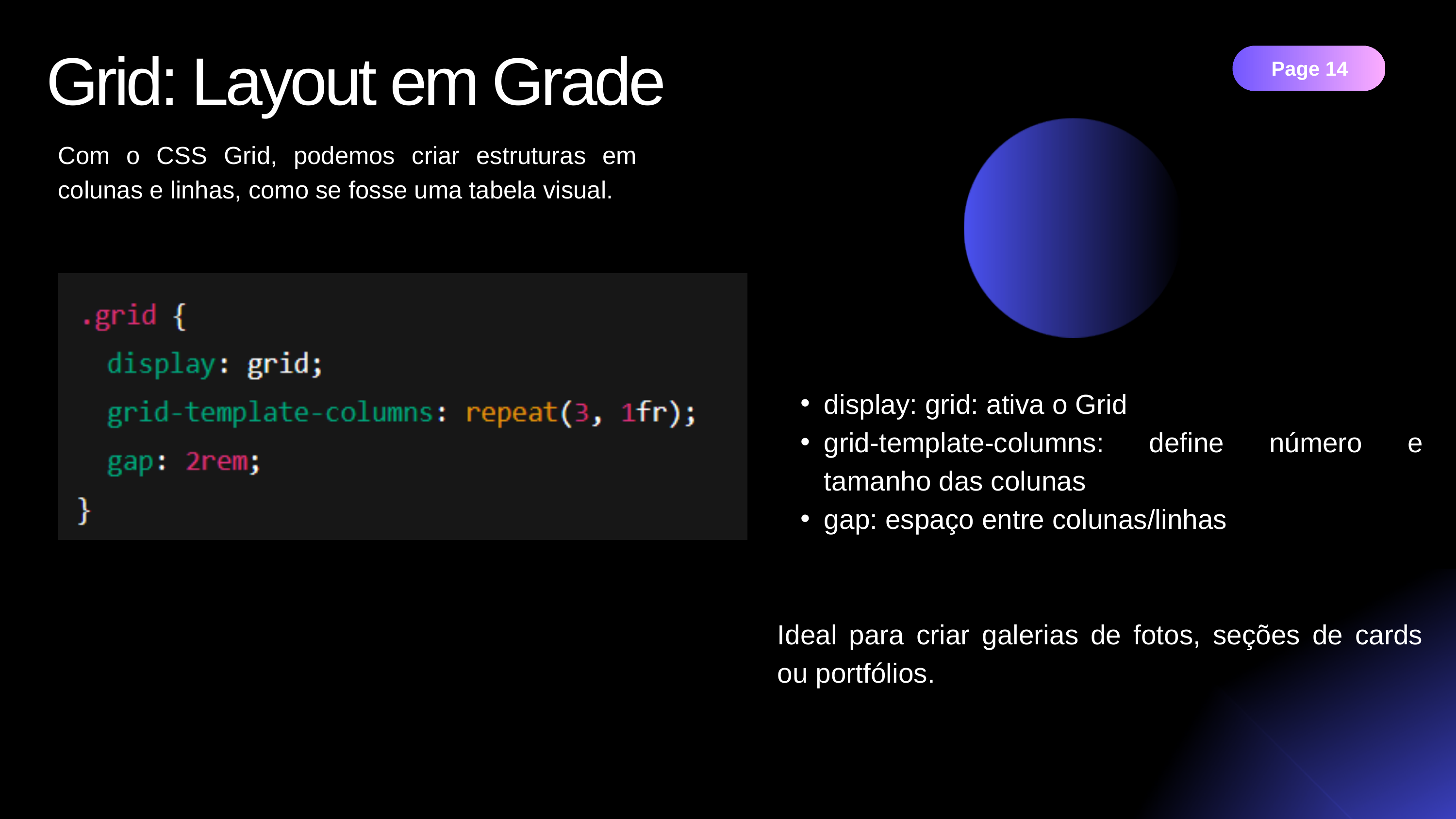

Grid: Layout em Grade

Page 14

Com o CSS Grid, podemos criar estruturas em colunas e linhas, como se fosse uma tabela visual.

display: grid: ativa o Grid
grid-template-columns: define número e tamanho das colunas
gap: espaço entre colunas/linhas

Ideal para criar galerias de fotos, seções de cards ou portfólios.